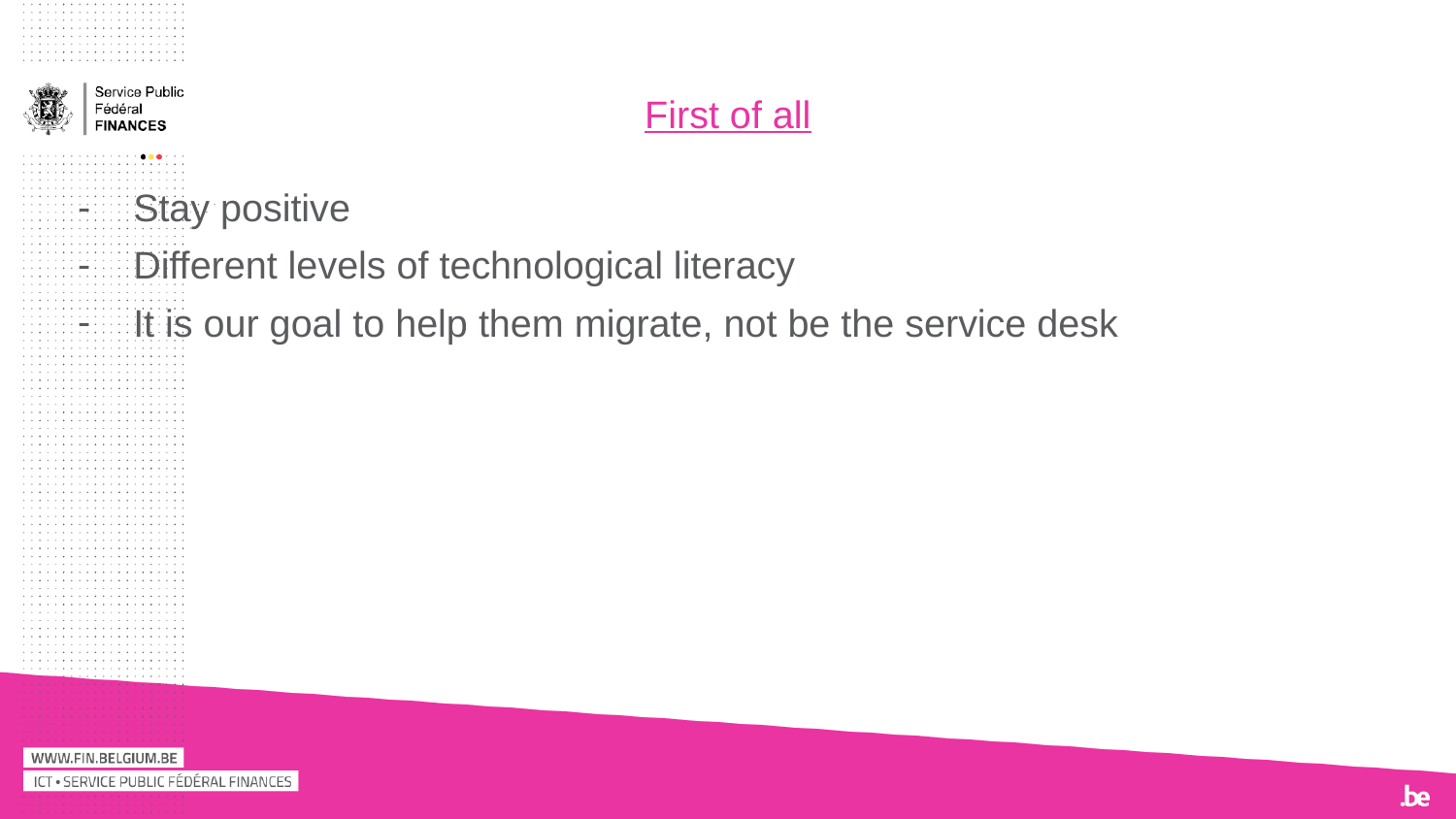

# First of all
Stay positive
Different levels of technological literacy
It is our goal to help them migrate, not be the service desk